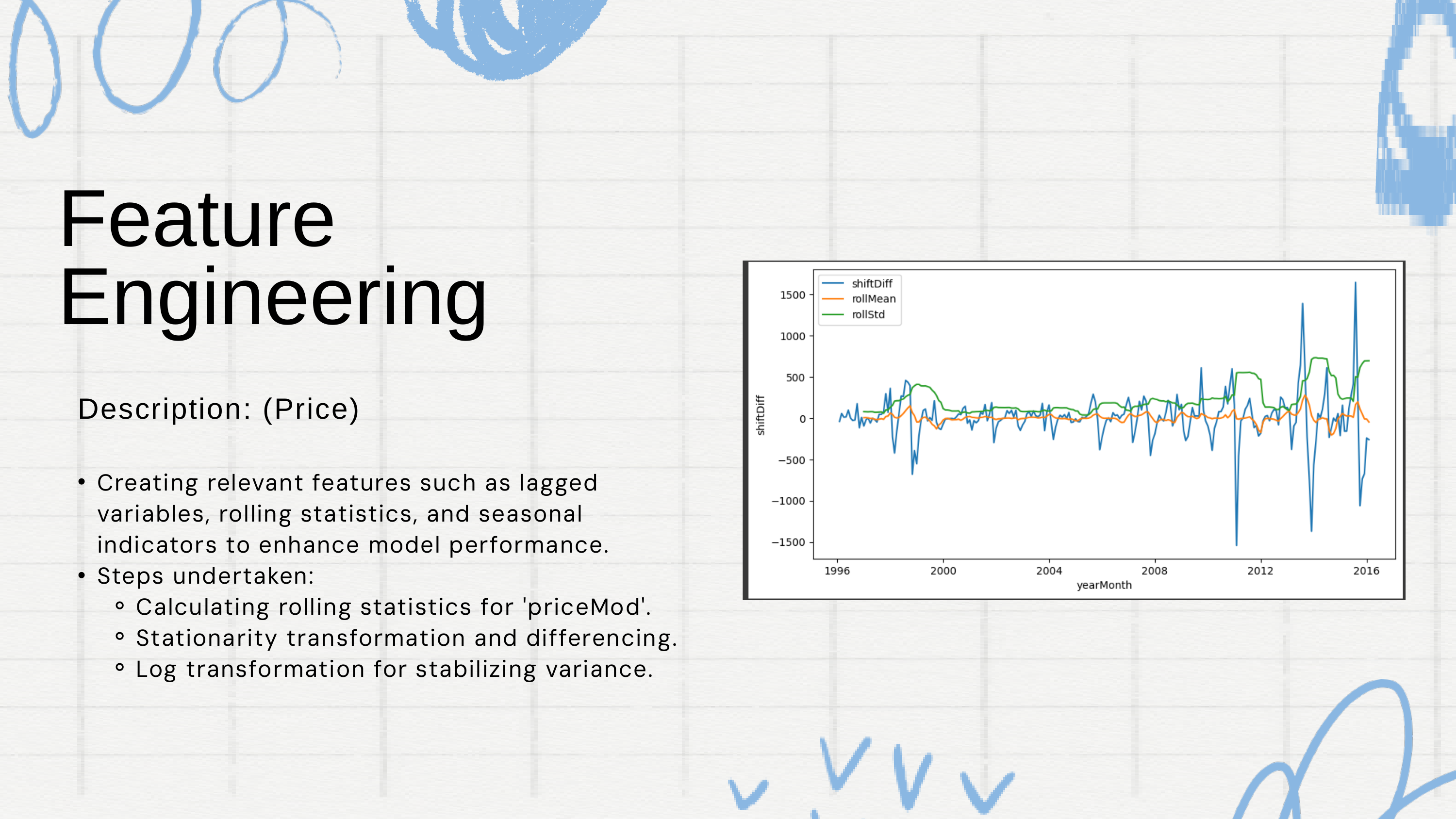

Feature Engineering

  Description: (Price)

Creating relevant features such as lagged variables, rolling statistics, and seasonal indicators to enhance model performance.
Steps undertaken:
Calculating rolling statistics for 'priceMod'.
Stationarity transformation and differencing.
Log transformation for stabilizing variance.